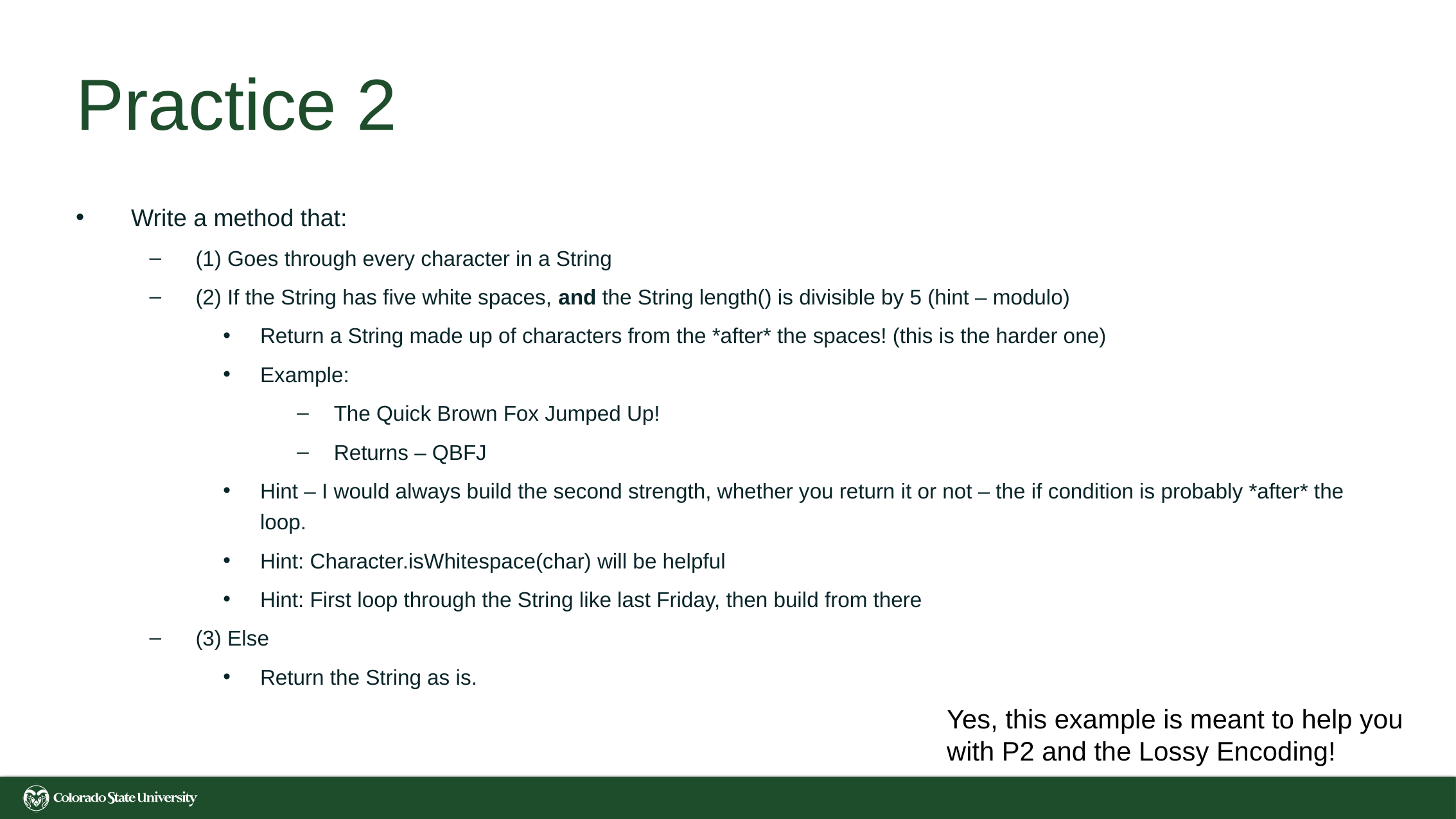

# Practice 2
Write a method that:
(1) Goes through every character in a String
(2) If the String has five white spaces, and the String length() is divisible by 5 (hint – modulo)
Return a String made up of characters from the *after* the spaces! (this is the harder one)
Example:
The Quick Brown Fox Jumped Up!
Returns – QBFJ
Hint – I would always build the second strength, whether you return it or not – the if condition is probably *after* the loop.
Hint: Character.isWhitespace(char) will be helpful
Hint: First loop through the String like last Friday, then build from there
(3) Else
Return the String as is.
Yes, this example is meant to help you with P2 and the Lossy Encoding!